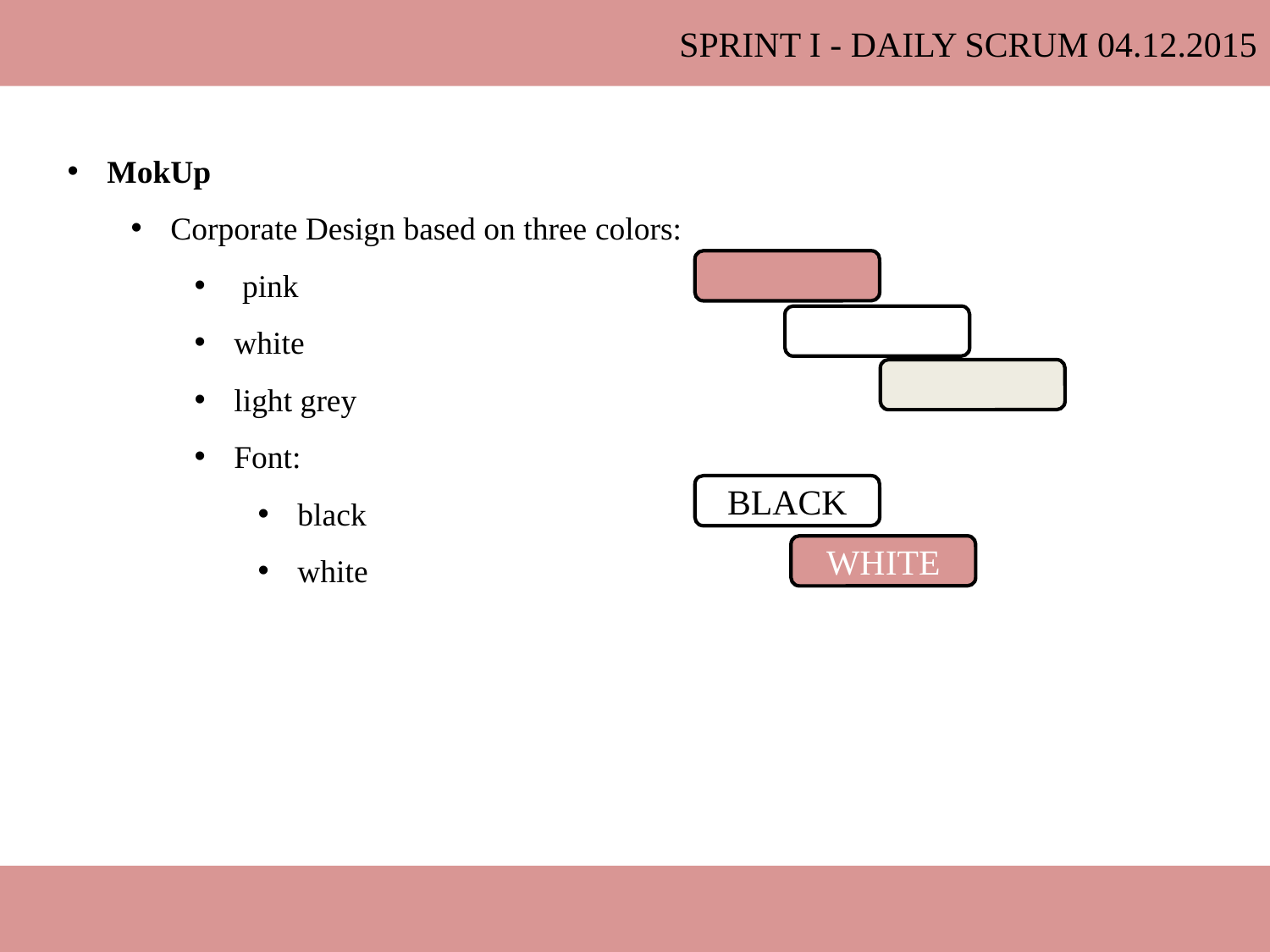

Sprint I - Daily Scrum 04.12.2015
MokUp
Corporate Design based on three colors:
 pink
white
light grey
Font:
black
white

Black
White